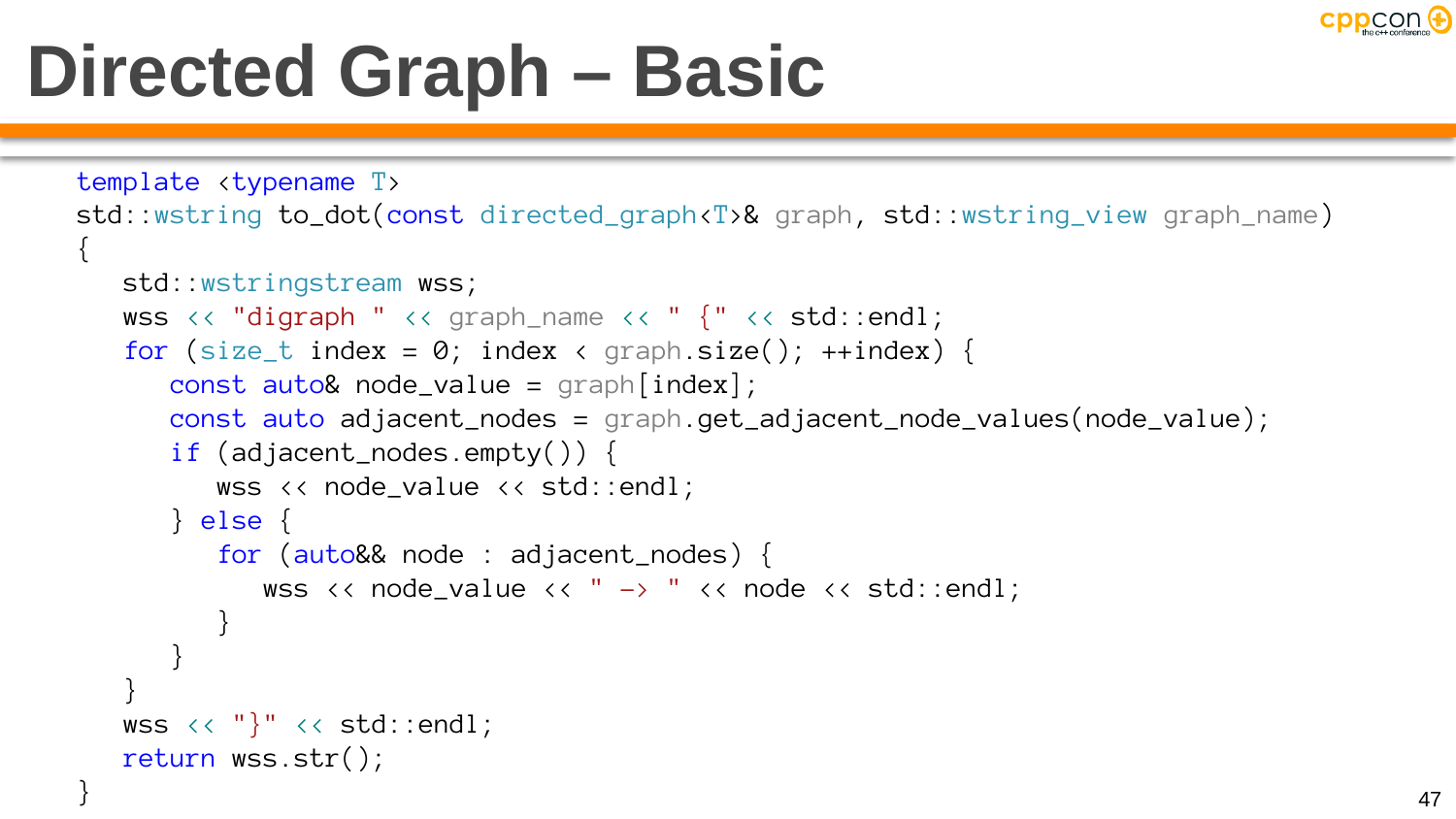

# Directed Graph – Basic
template <typename T>
std::wstring to_dot(const directed_graph<T>& graph, std::wstring_view graph_name)
{
   std::wstringstream wss;
   wss << "digraph " << graph_name << " {" << std::endl;
   for (size_t index = 0; index < graph.size(); ++index) {
      const auto& node_value = graph[index];
      const auto adjacent_nodes = graph.get_adjacent_node_values(node_value);
      if (adjacent_nodes.empty()) {
         wss << node_value << std::endl;
      } else {
         for (auto&& node : adjacent_nodes) {
            wss << node_value << " -> " << node << std::endl;
         }
      }
   }
   wss << "}" << std::endl;
   return wss.str();
}